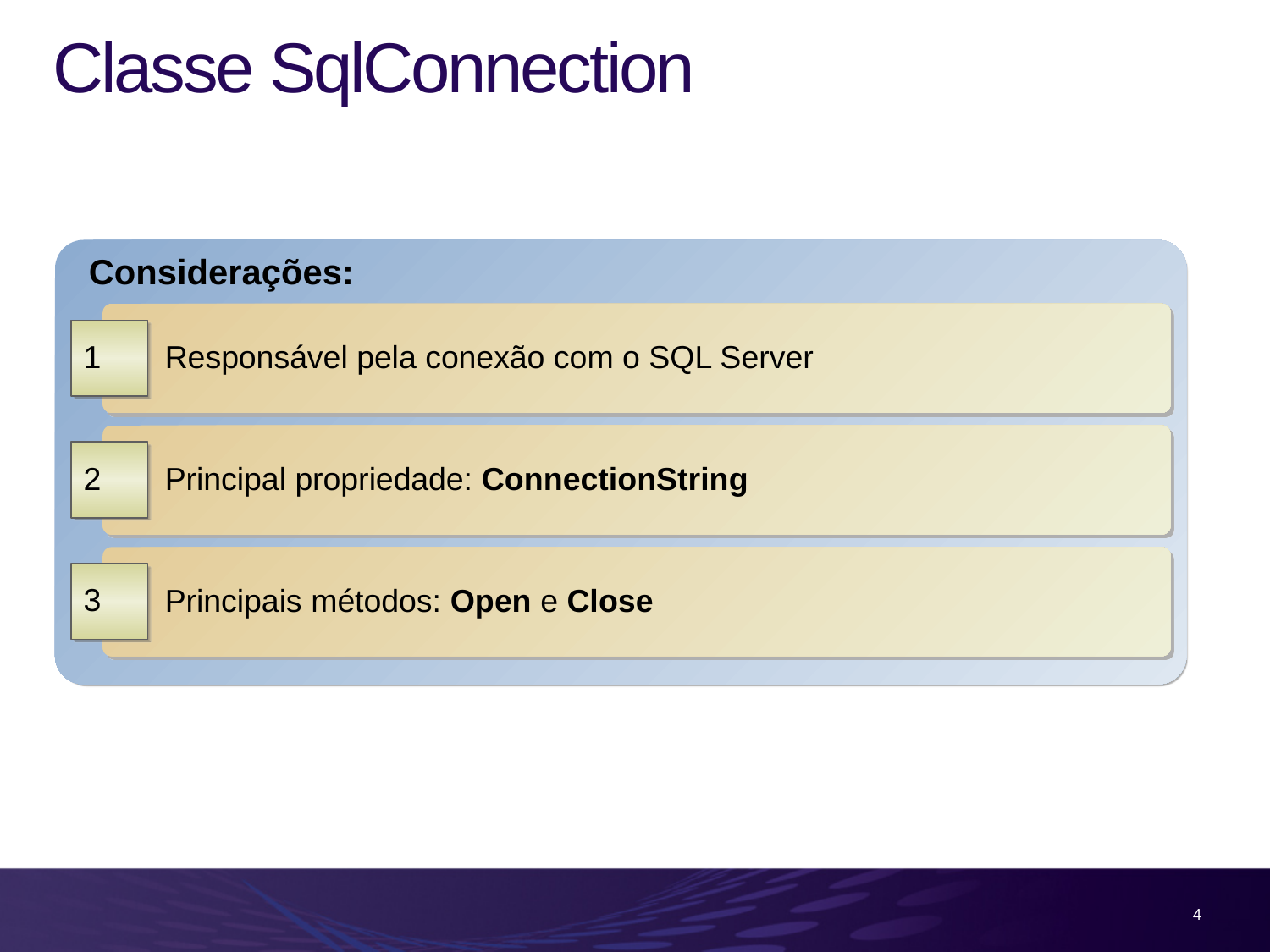

# Classe SqlConnection
Considerações:

 Responsável pela conexão com o SQL Server
1
 Principal propriedade: ConnectionString
2
 Principais métodos: Open e Close
3
4